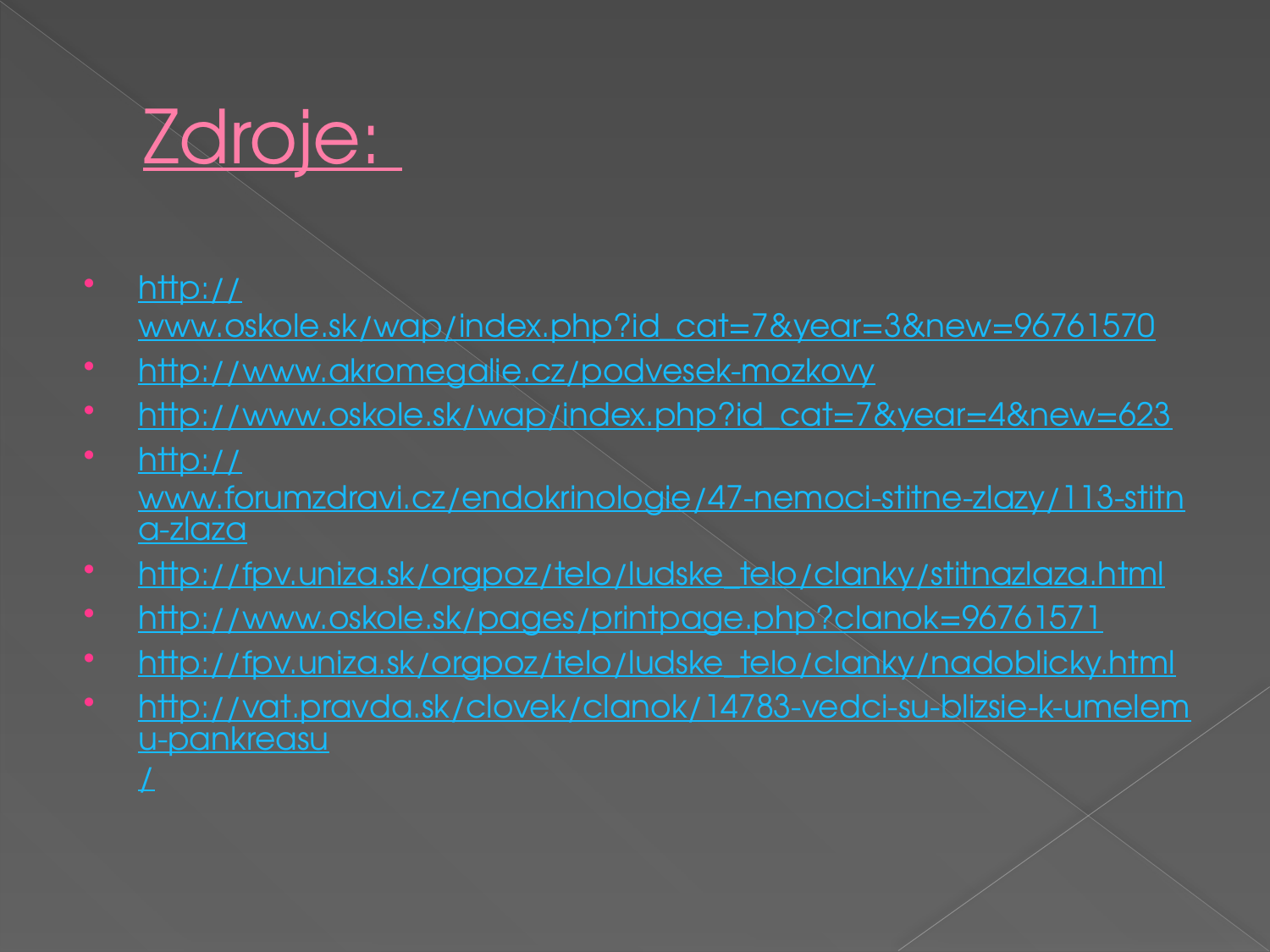

# Zdroje:
http://www.oskole.sk/wap/index.php?id_cat=7&year=3&new=96761570
http://www.akromegalie.cz/podvesek-mozkovy
http://www.oskole.sk/wap/index.php?id_cat=7&year=4&new=623
http://www.forumzdravi.cz/endokrinologie/47-nemoci-stitne-zlazy/113-stitna-zlaza
http://fpv.uniza.sk/orgpoz/telo/ludske_telo/clanky/stitnazlaza.html
http://www.oskole.sk/pages/printpage.php?clanok=96761571
http://fpv.uniza.sk/orgpoz/telo/ludske_telo/clanky/nadoblicky.html
http://vat.pravda.sk/clovek/clanok/14783-vedci-su-blizsie-k-umelemu-pankreasu/